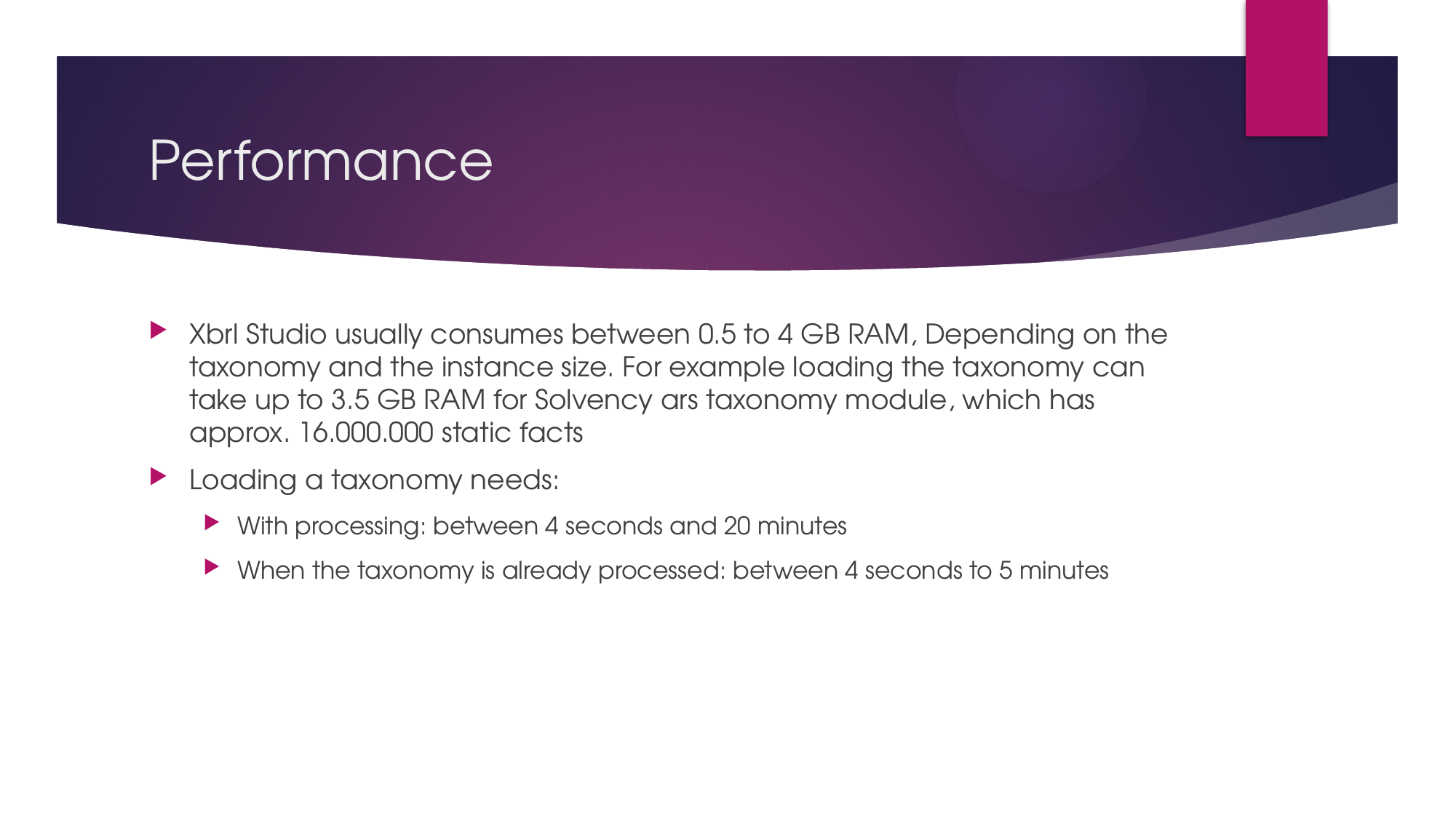

# Performance
Xbrl Studio usually consumes between 0.5 to 4 GB RAM, Depending on the taxonomy and the instance size. For example loading the taxonomy can take up to 3.5 GB RAM for Solvency ars taxonomy module, which has approx. 16.000.000 static facts
Loading a taxonomy needs:
With processing: between 4 seconds and 20 minutes
When the taxonomy is already processed: between 4 seconds to 5 minutes